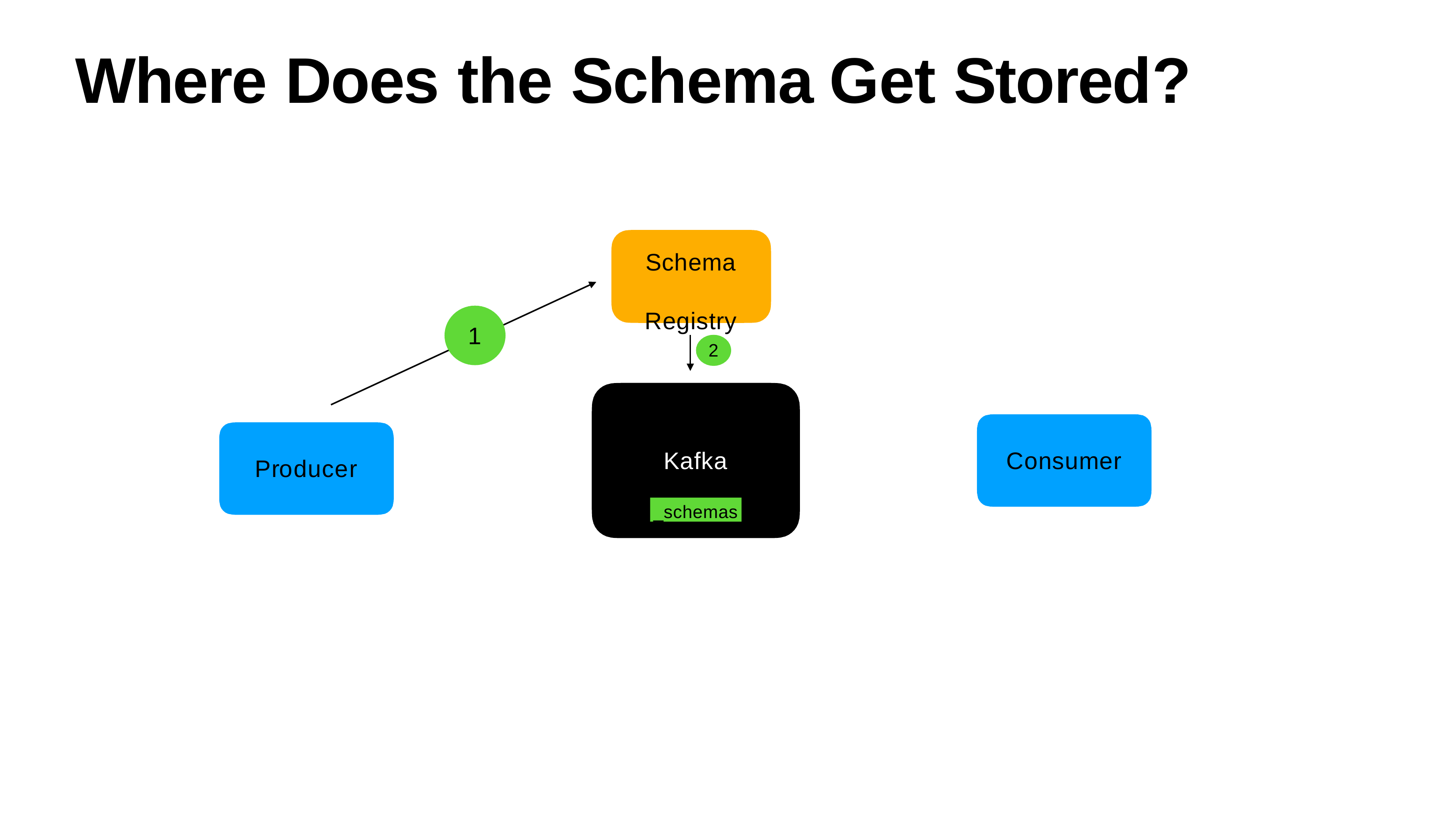

# Where Does the Schema Get Stored?

Schema  Registry

1

2

Consumer
Kafka
Producer
_schemas